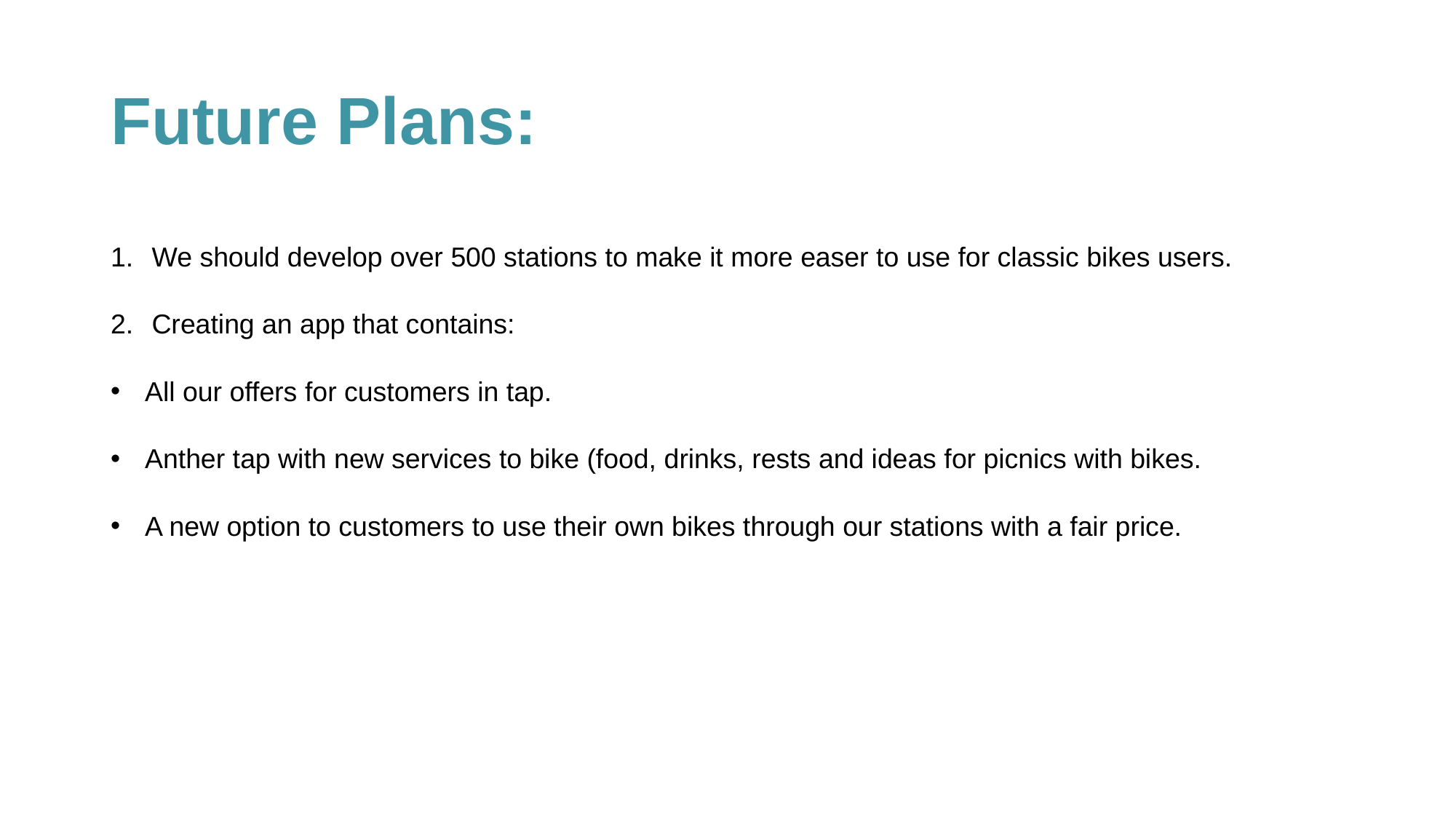

# Future Plans:
We should develop over 500 stations to make it more easer to use for classic bikes users.
Creating an app that contains:
All our offers for customers in tap.
Anther tap with new services to bike (food, drinks, rests and ideas for picnics with bikes.
A new option to customers to use their own bikes through our stations with a fair price.